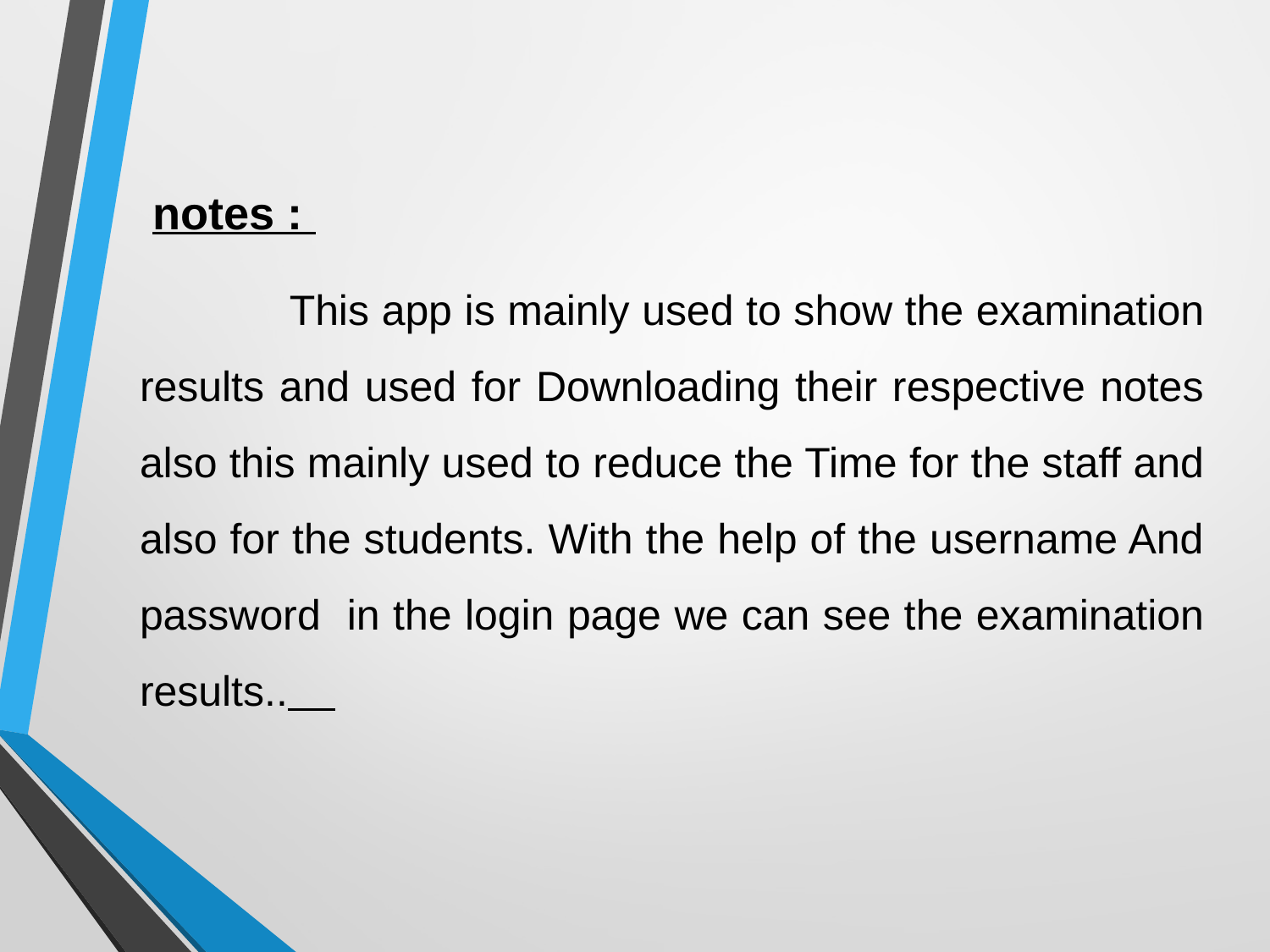

notes :
            This app is mainly used to show the examination results and used for Downloading their respective notes also this mainly used to reduce the Time for the staff and also for the students. With the help of the username And password  in the login page we can see the examination results..